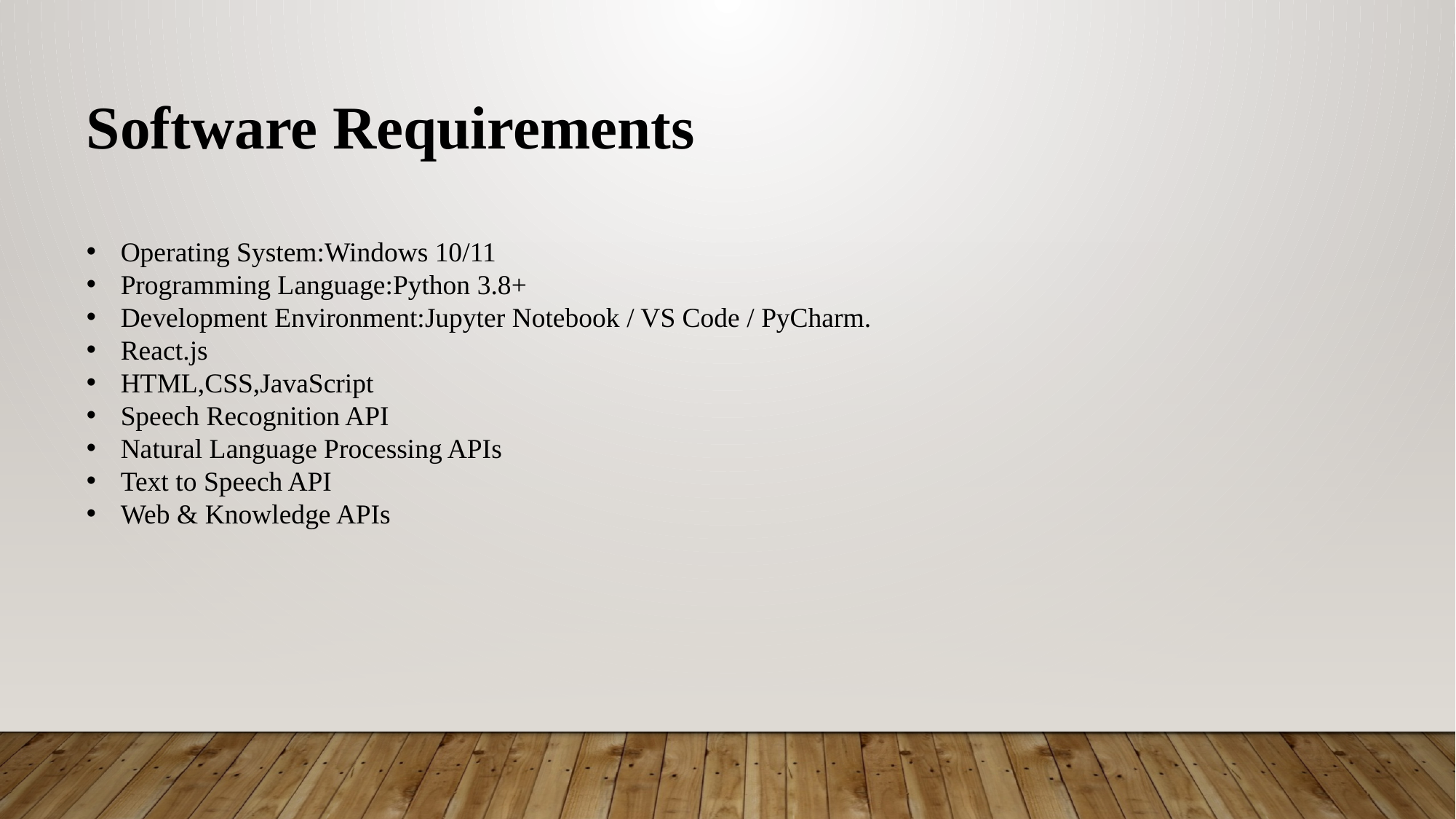

Software Requirements

Operating System:Windows 10/11
Programming Language:Python 3.8+
Development Environment:Jupyter Notebook / VS Code / PyCharm.
React.js
HTML,CSS,JavaScript
Speech Recognition API
Natural Language Processing APIs
Text to Speech API
Web & Knowledge APIs